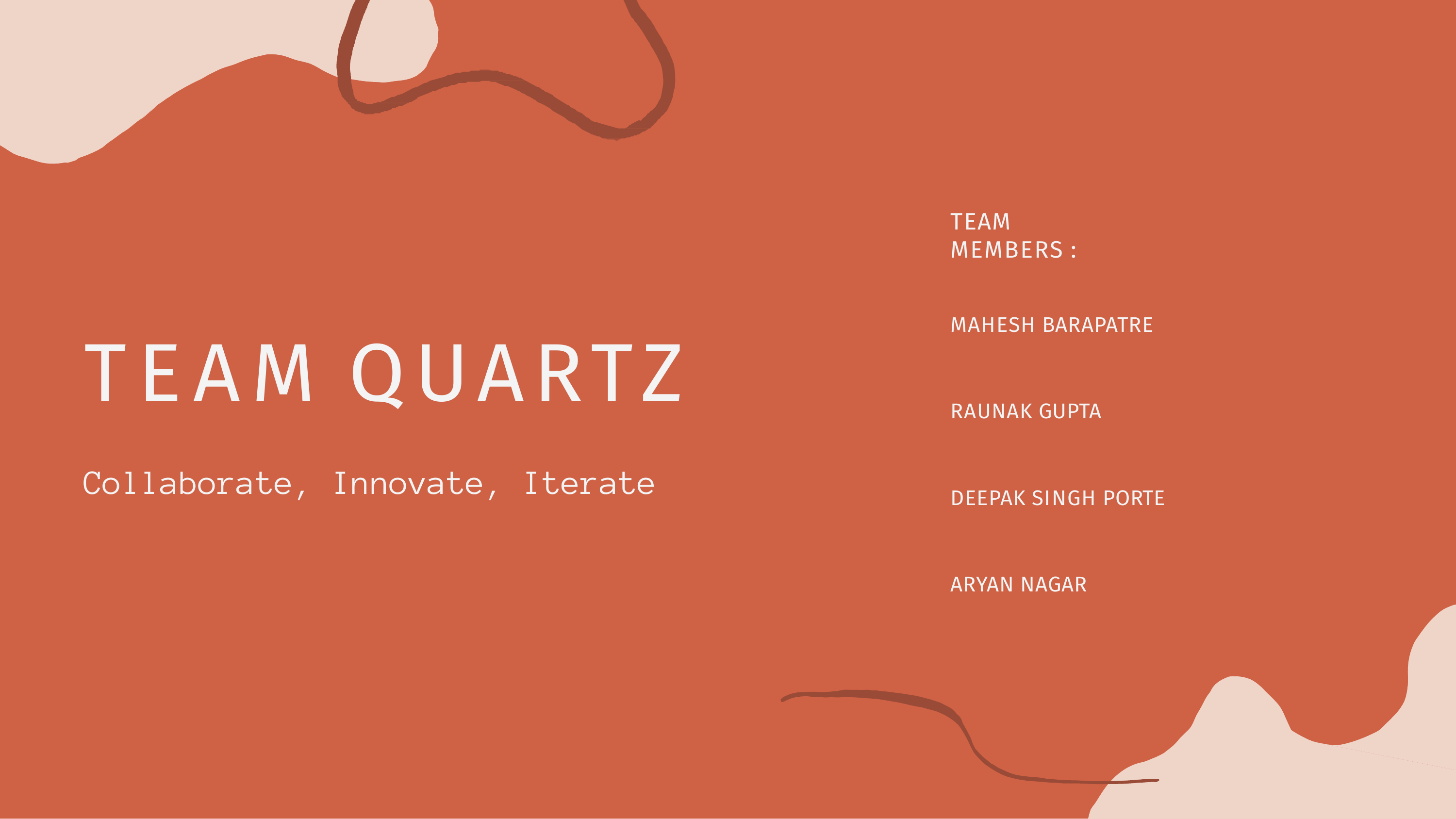

TEAM MEMBERS :
MAHESH BARAPATRE
# TEAM QUARTZ
RAUNAK GUPTA
Collaborate, Innovate, Iterate
DEEPAK SINGH PORTE
ARYAN NAGAR